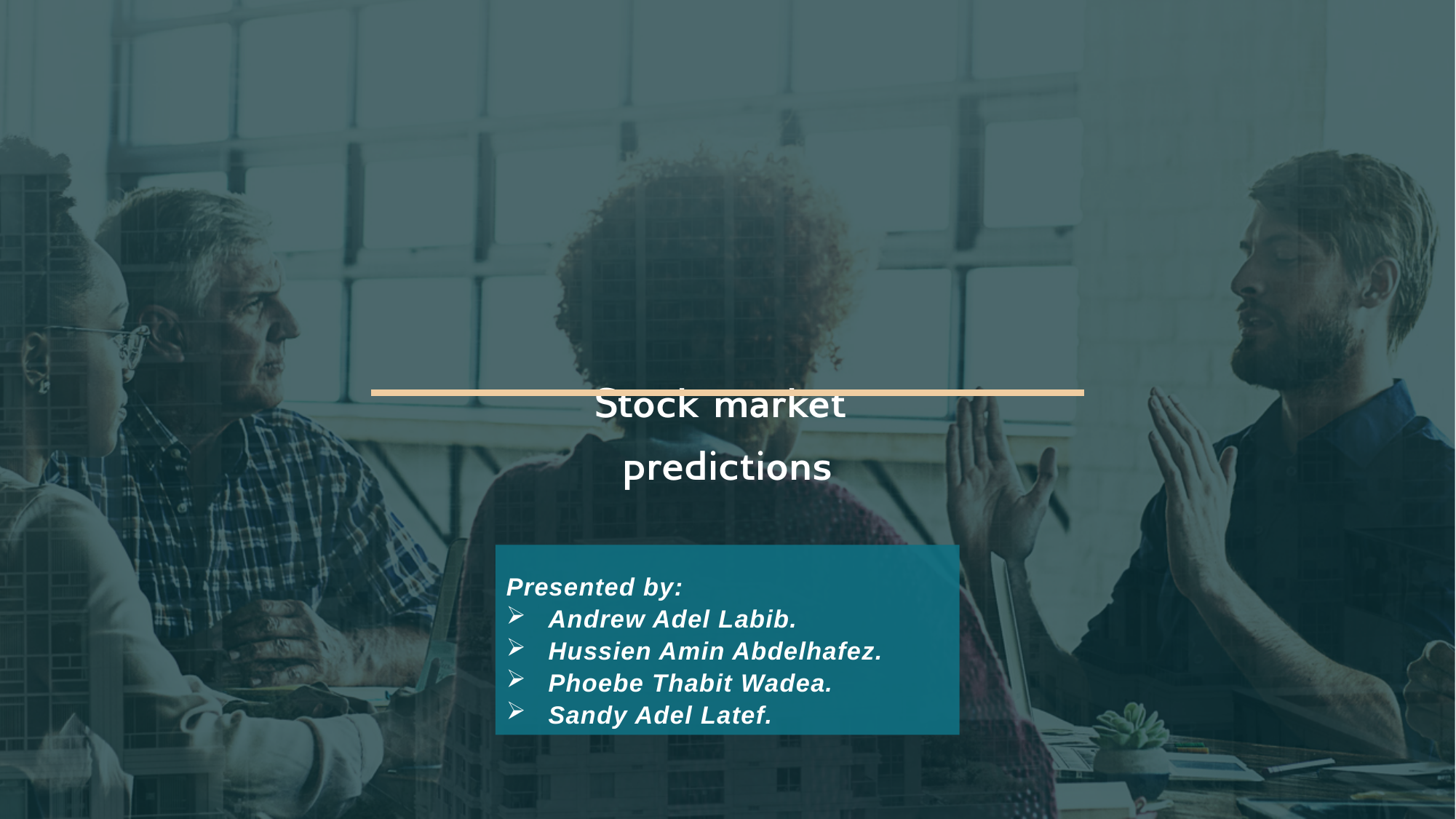

# Stock market predictions

Presented by:
Andrew Adel Labib.
Hussien Amin Abdelhafez.
Phoebe Thabit Wadea.
Sandy Adel Latef.